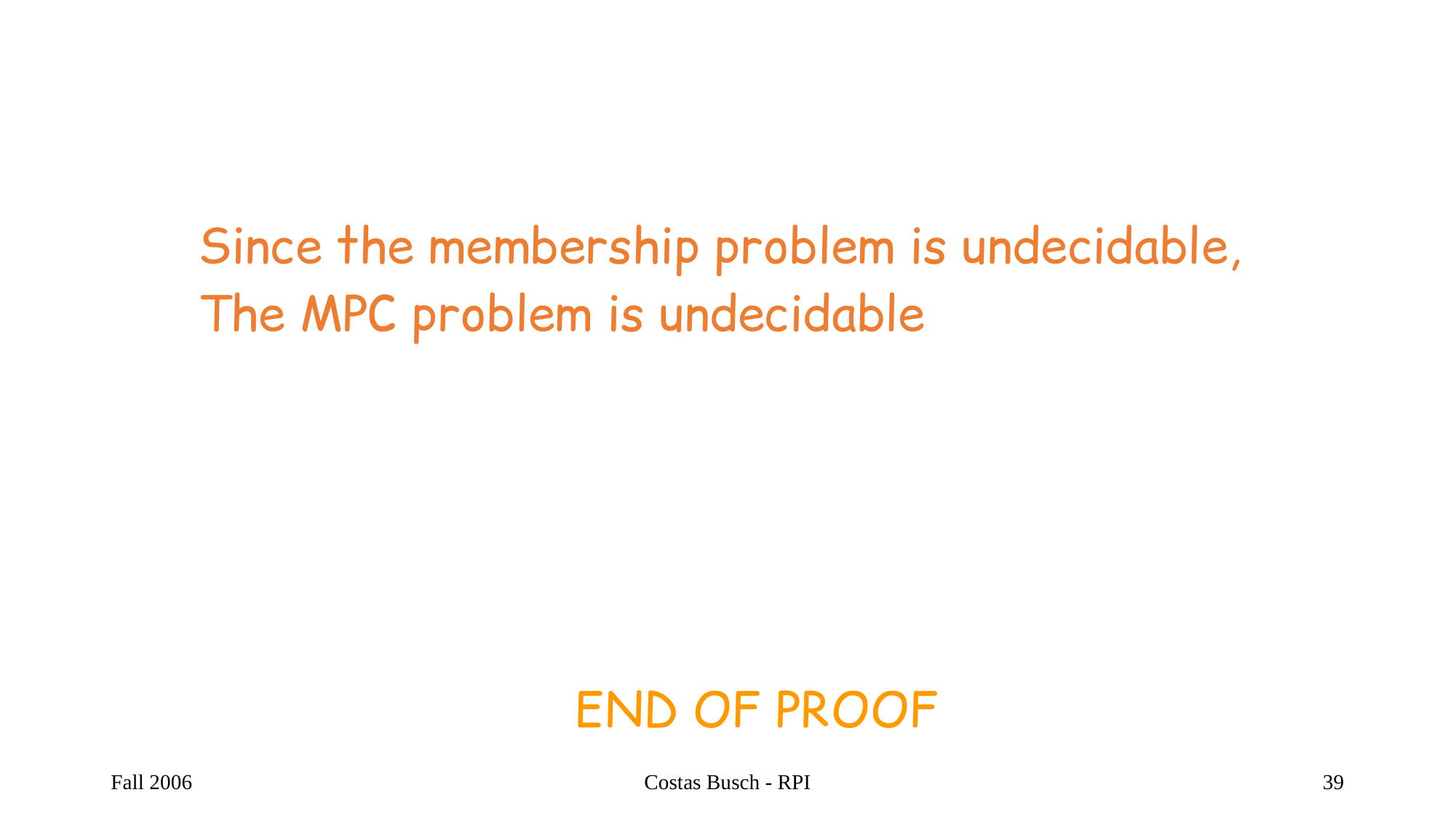

Since the membership problem is undecidable,
The MPC problem is undecidable
END OF PROOF
Fall 2006
Costas Busch - RPI
39